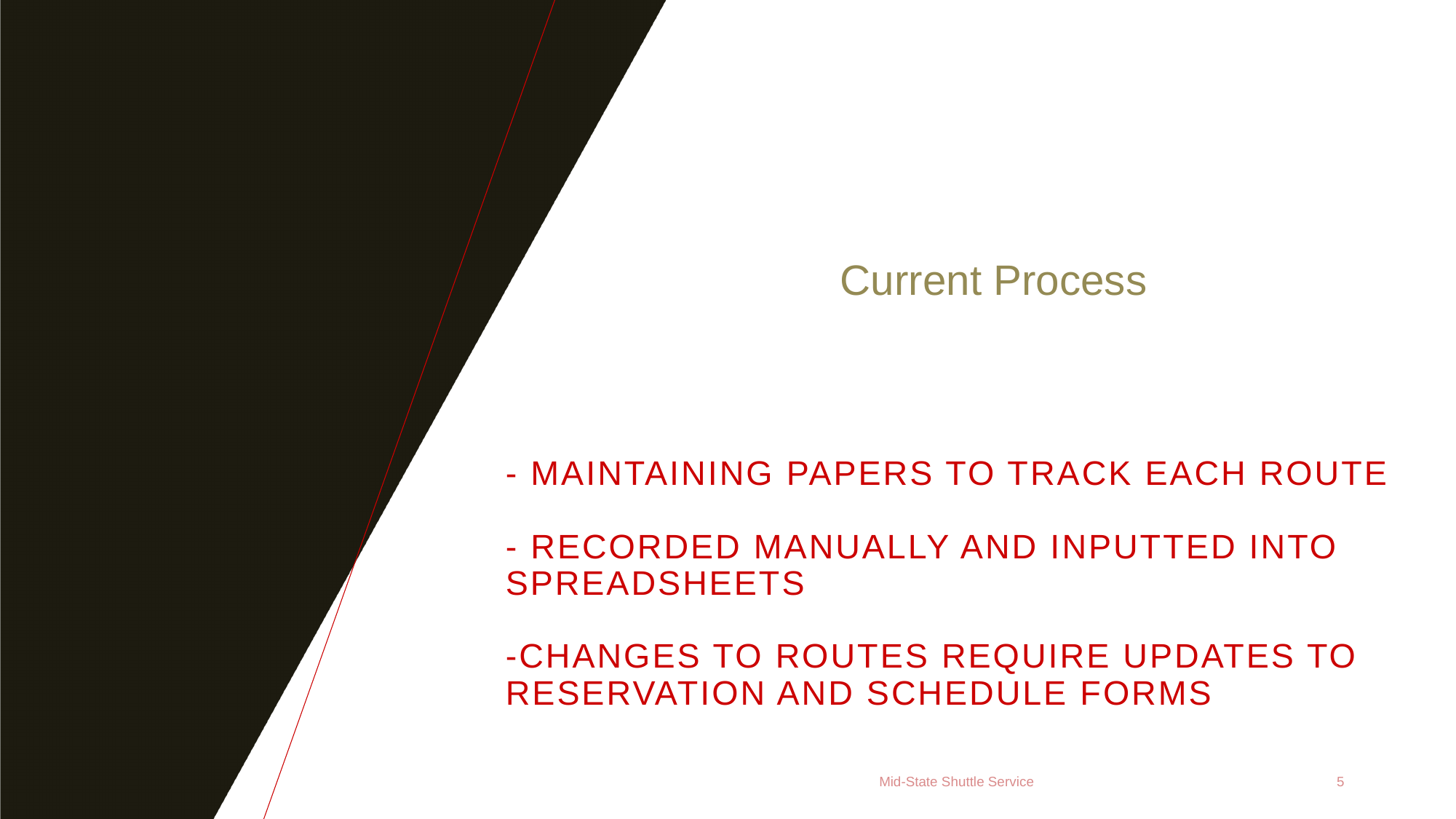

Current Process
# - maintaining papers to track each route - Recorded manually and inputted into spreadsheets -Changes to routes require updates to reservation and schedule forms
Mid-State Shuttle Service
5